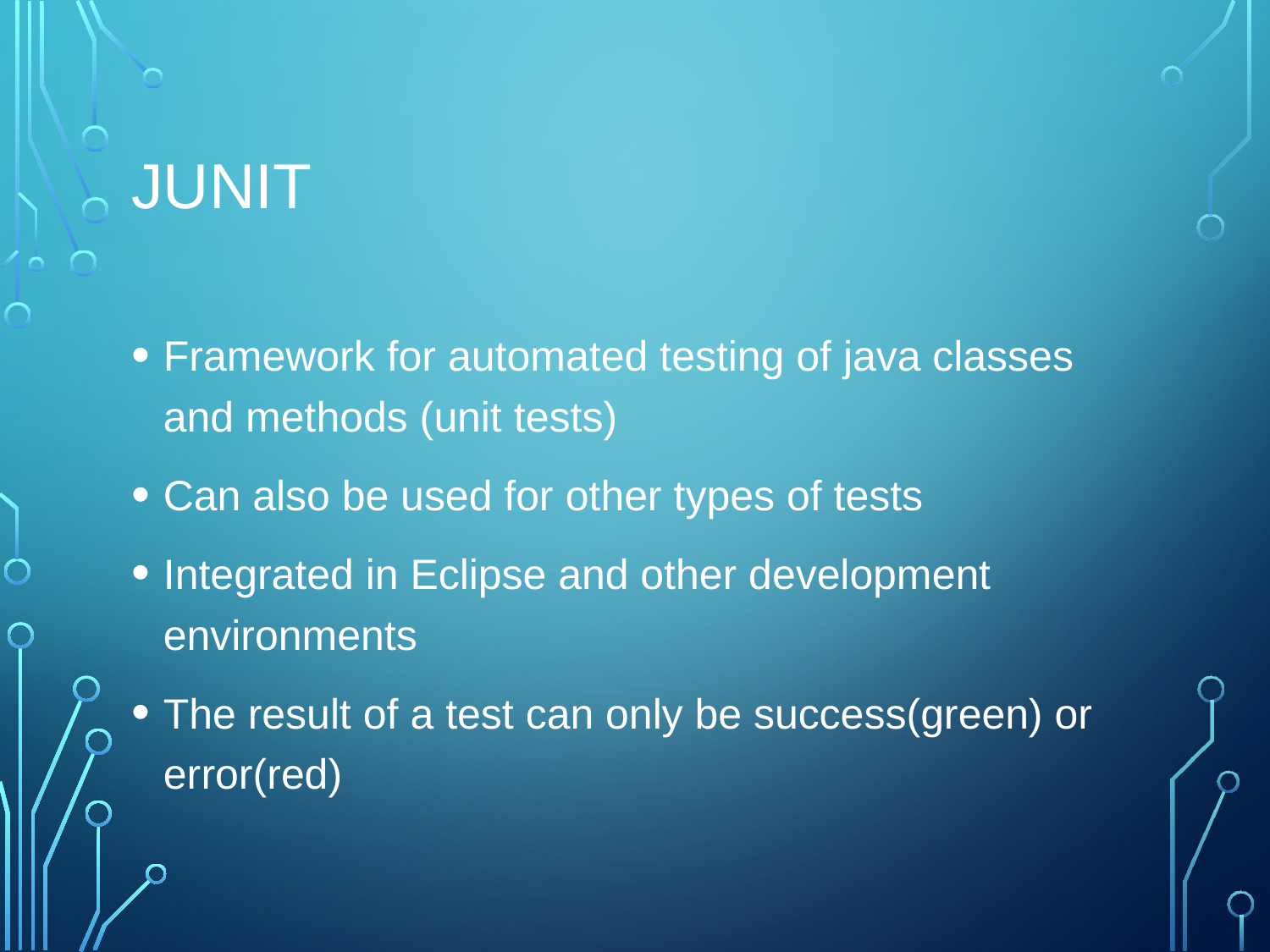

# Junit
Framework for automated testing of java classes and methods (unit tests)
Can also be used for other types of tests
Integrated in Eclipse and other development environments
The result of a test can only be success(green) or error(red)